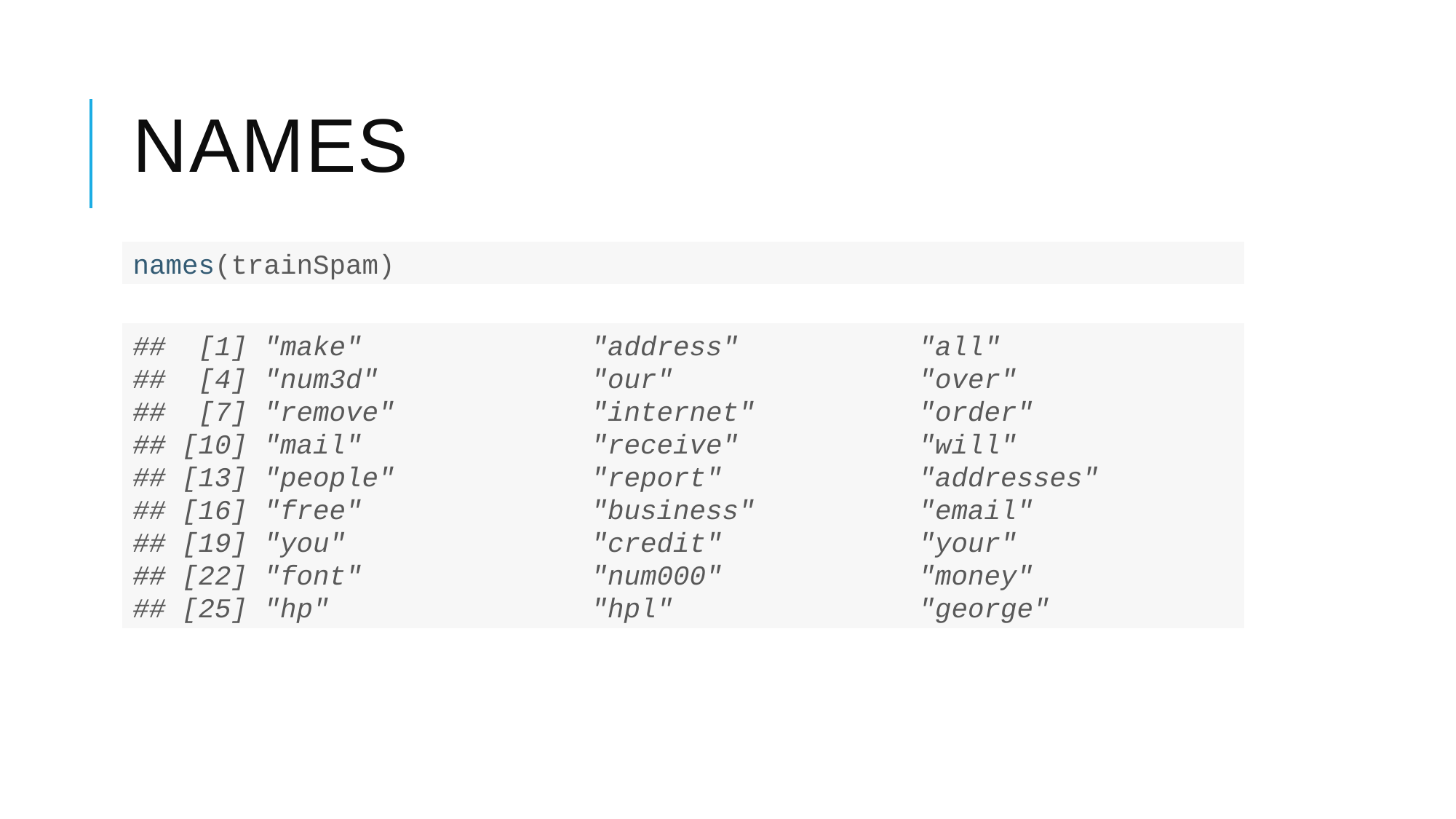

# Names
names(trainSpam)
##  [1] "make"              "address"           "all"
##  [4] "num3d"             "our"               "over"
##  [7] "remove"            "internet"          "order"
## [10] "mail"              "receive"           "will"
## [13] "people"            "report"            "addresses"
## [16] "free"              "business"          "email"
## [19] "you"               "credit"            "your"
## [22] "font"              "num000"            "money"
## [25] "hp"                "hpl"               "george"